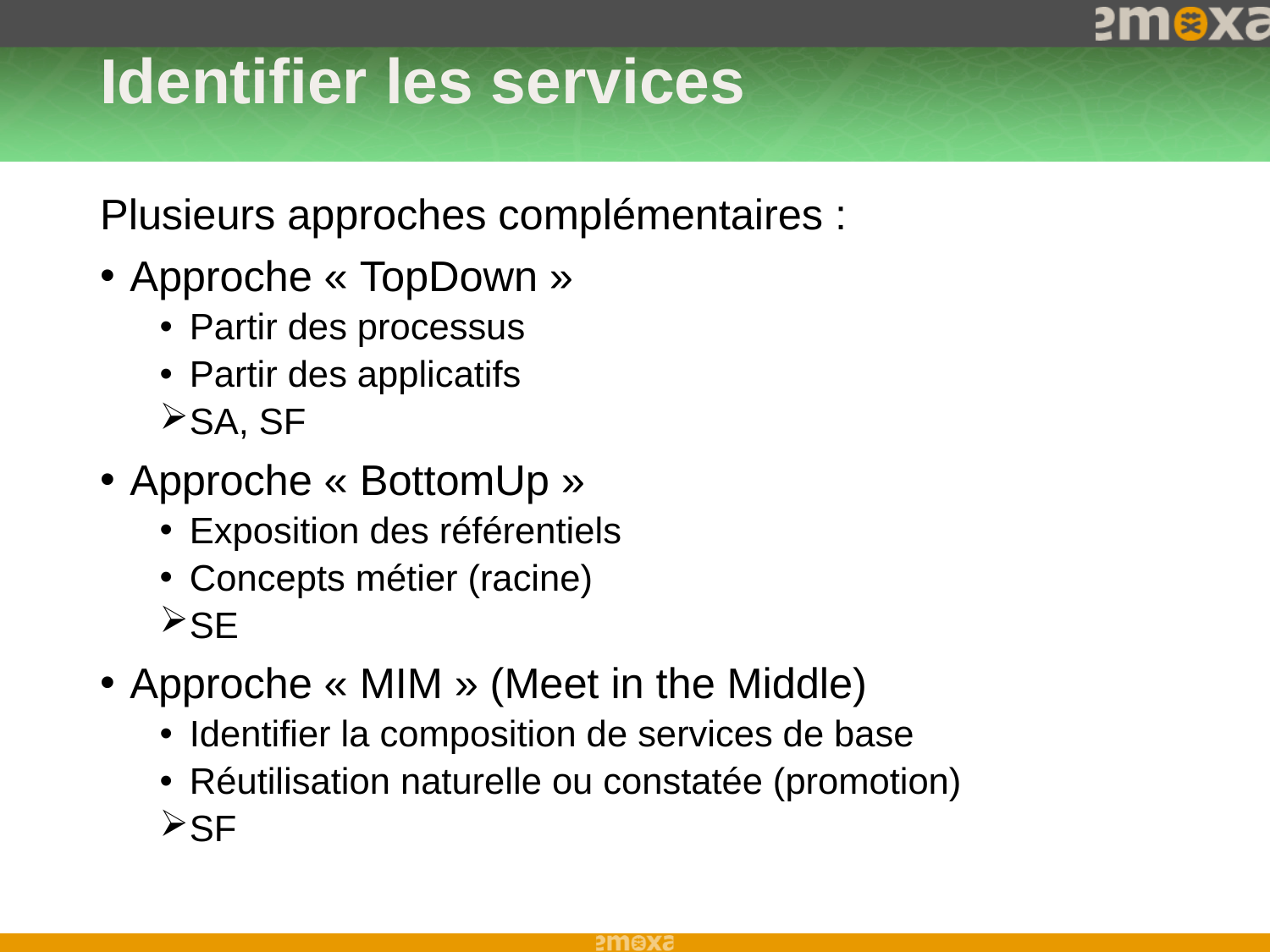

# Identifier les services
Plusieurs approches complémentaires :
Approche « TopDown »
Partir des processus
Partir des applicatifs
SA, SF
Approche « BottomUp »
Exposition des référentiels
Concepts métier (racine)
SE
Approche « MIM » (Meet in the Middle)‏
Identifier la composition de services de base
Réutilisation naturelle ou constatée (promotion)
SF